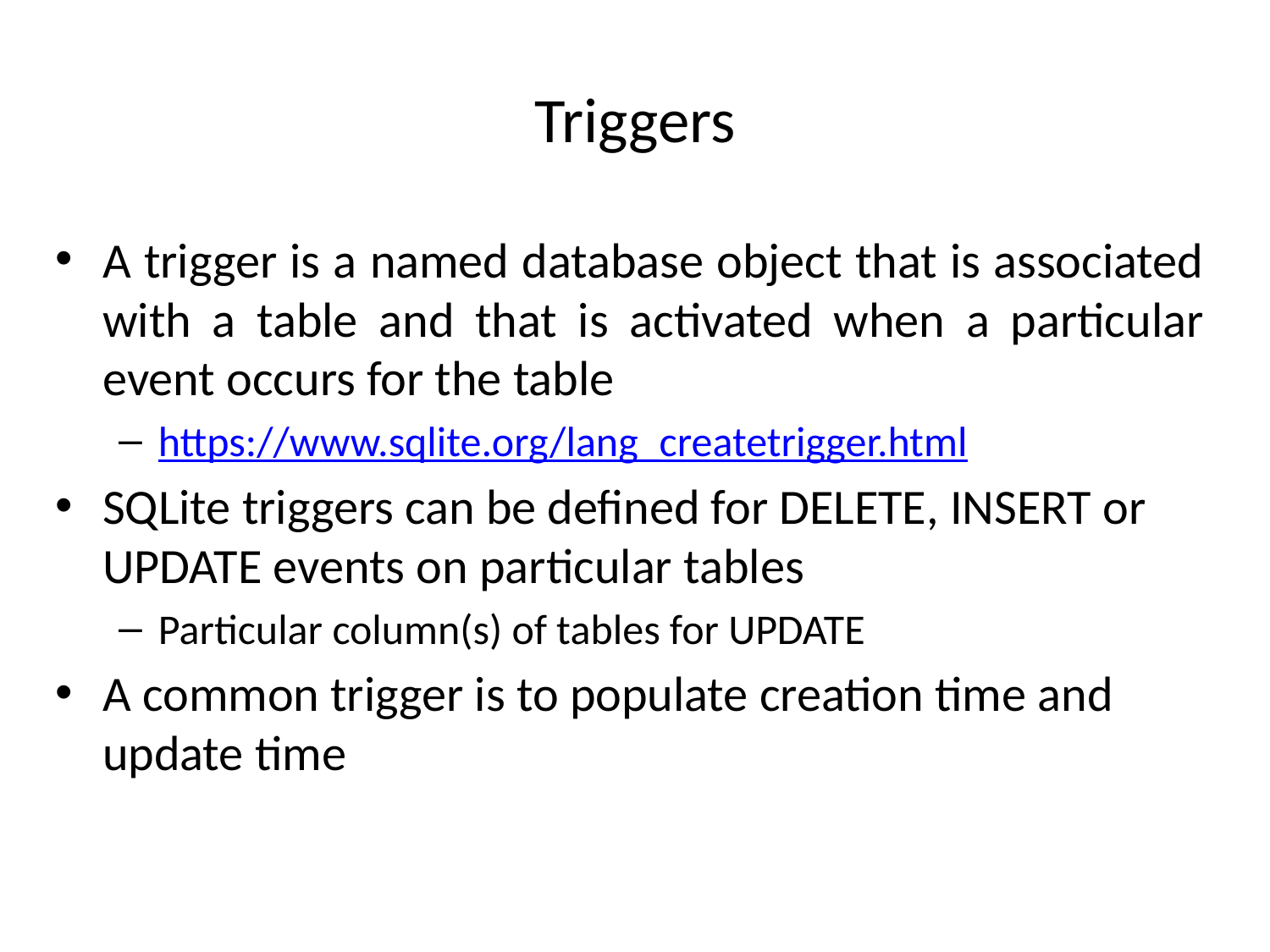

# Triggers
A trigger is a named database object that is associated with a table and that is activated when a particular event occurs for the table
https://www.sqlite.org/lang_createtrigger.html
SQLite triggers can be defined for DELETE, INSERT or UPDATE events on particular tables
Particular column(s) of tables for UPDATE
A common trigger is to populate creation time and update time